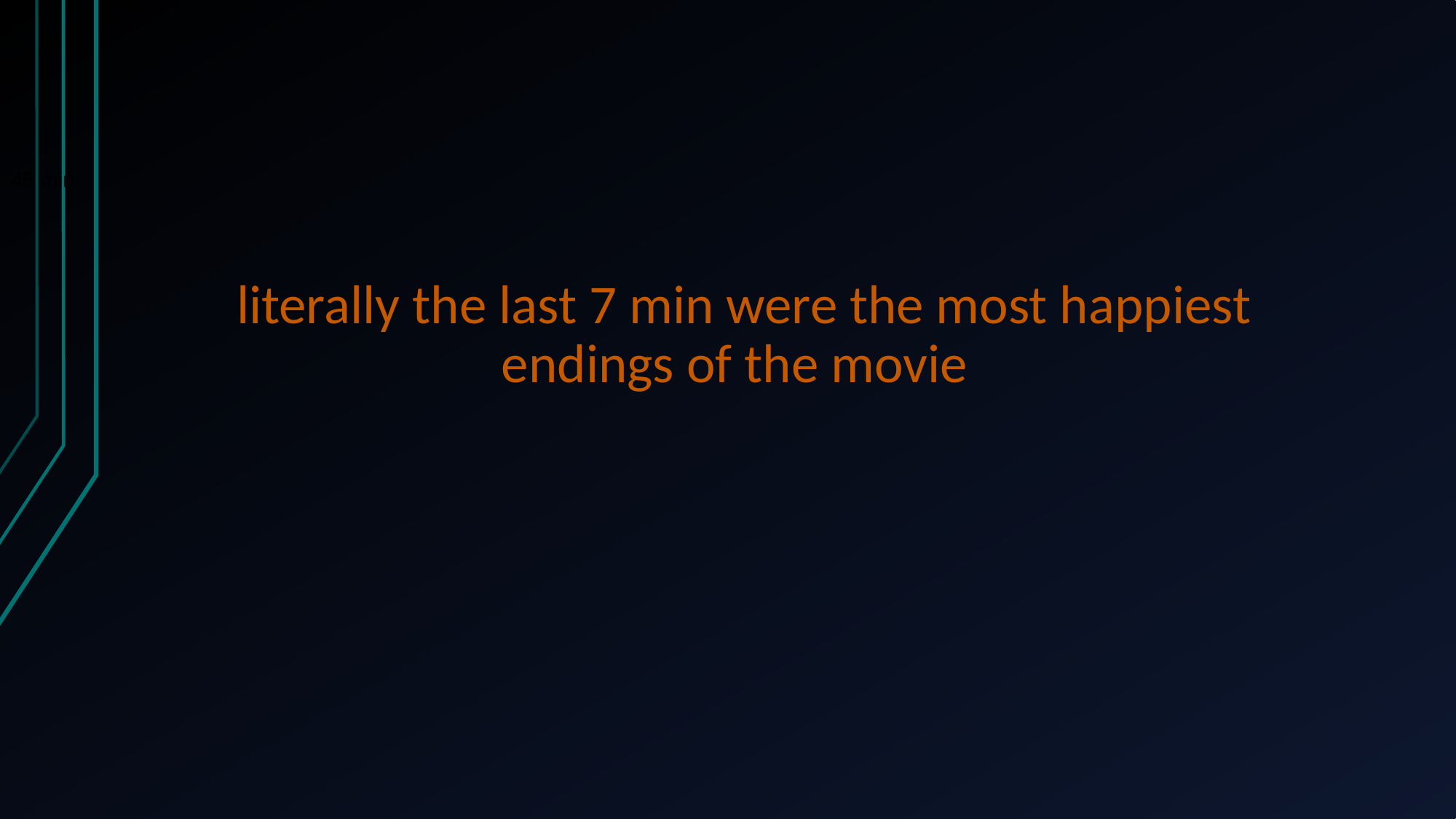

45 min
  literally the last 7 min were the most happiest endings of the movie